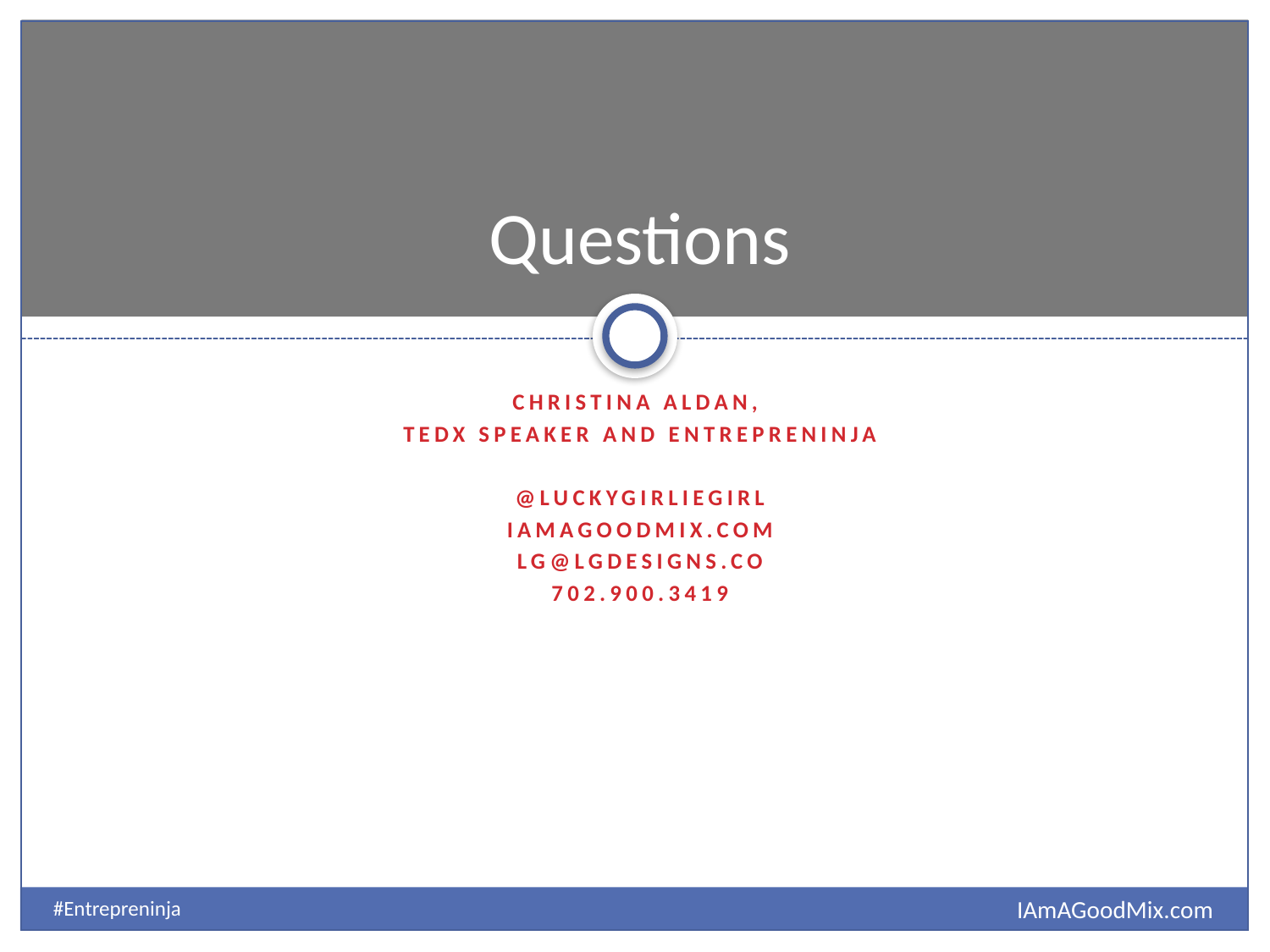

# Questions
Christina Aldan,
TEDx Speaker and Entrepreninja

@luckygirliegirl
IAmAGoodMix.com
LG@LGDesigns.co
702.900.3419